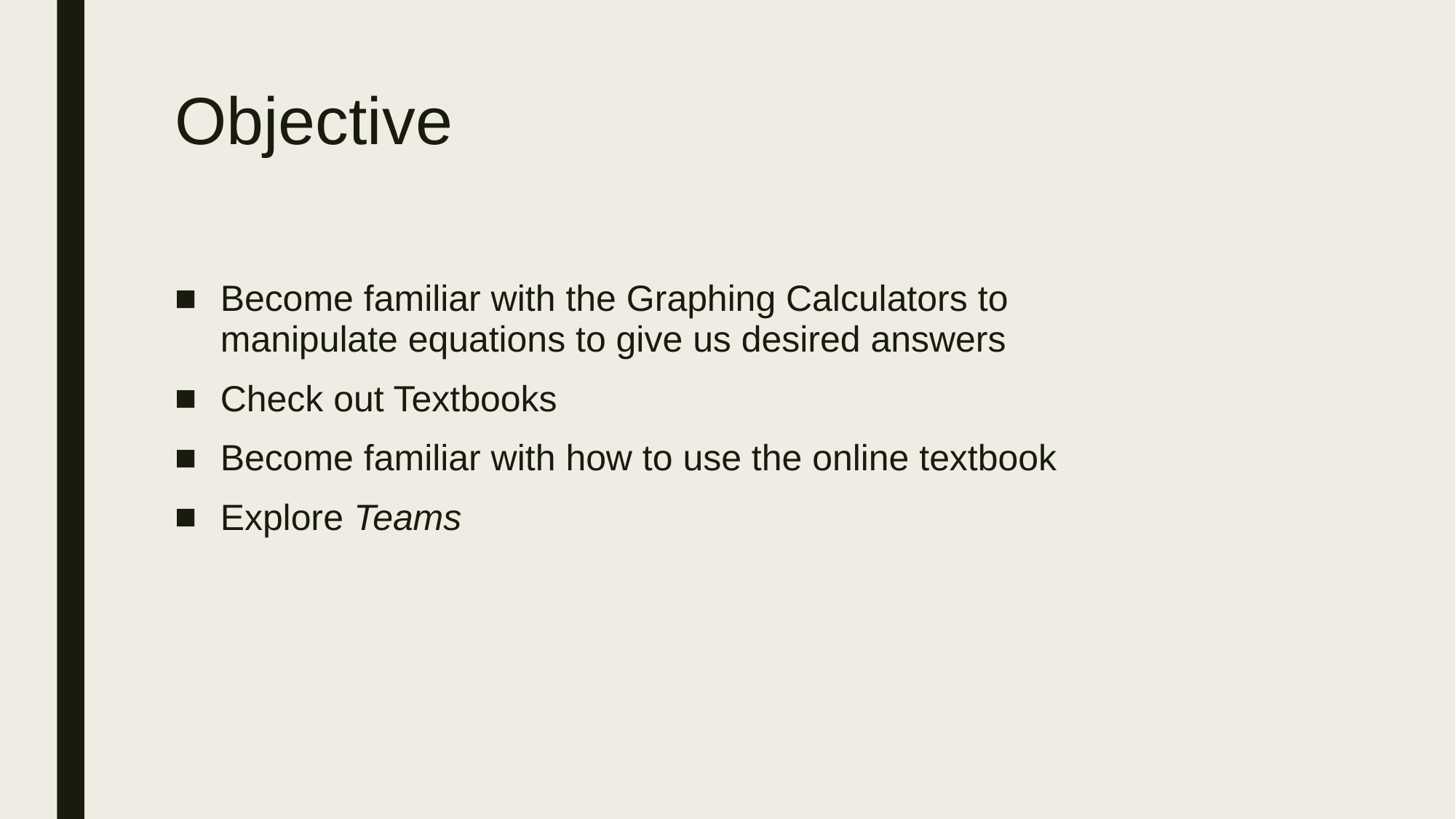

# Objective
Become familiar with the Graphing Calculators to manipulate equations to give us desired answers
Check out Textbooks
Become familiar with how to use the online textbook
Explore Teams